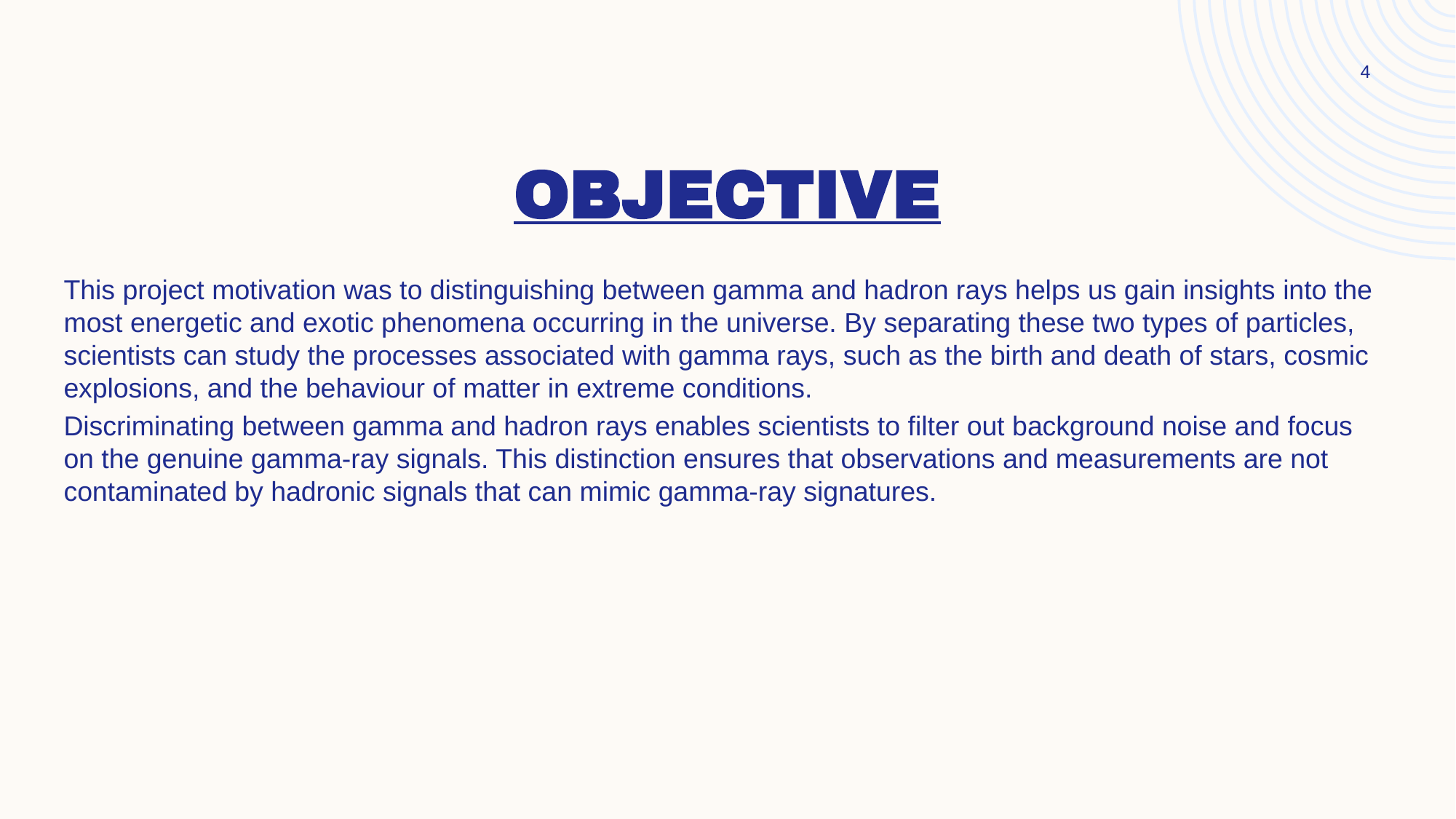

4
# objective
This project motivation was to distinguishing between gamma and hadron rays helps us gain insights into the most energetic and exotic phenomena occurring in the universe. By separating these two types of particles, scientists can study the processes associated with gamma rays, such as the birth and death of stars, cosmic explosions, and the behaviour of matter in extreme conditions.
Discriminating between gamma and hadron rays enables scientists to filter out background noise and focus on the genuine gamma-ray signals. This distinction ensures that observations and measurements are not contaminated by hadronic signals that can mimic gamma-ray signatures.